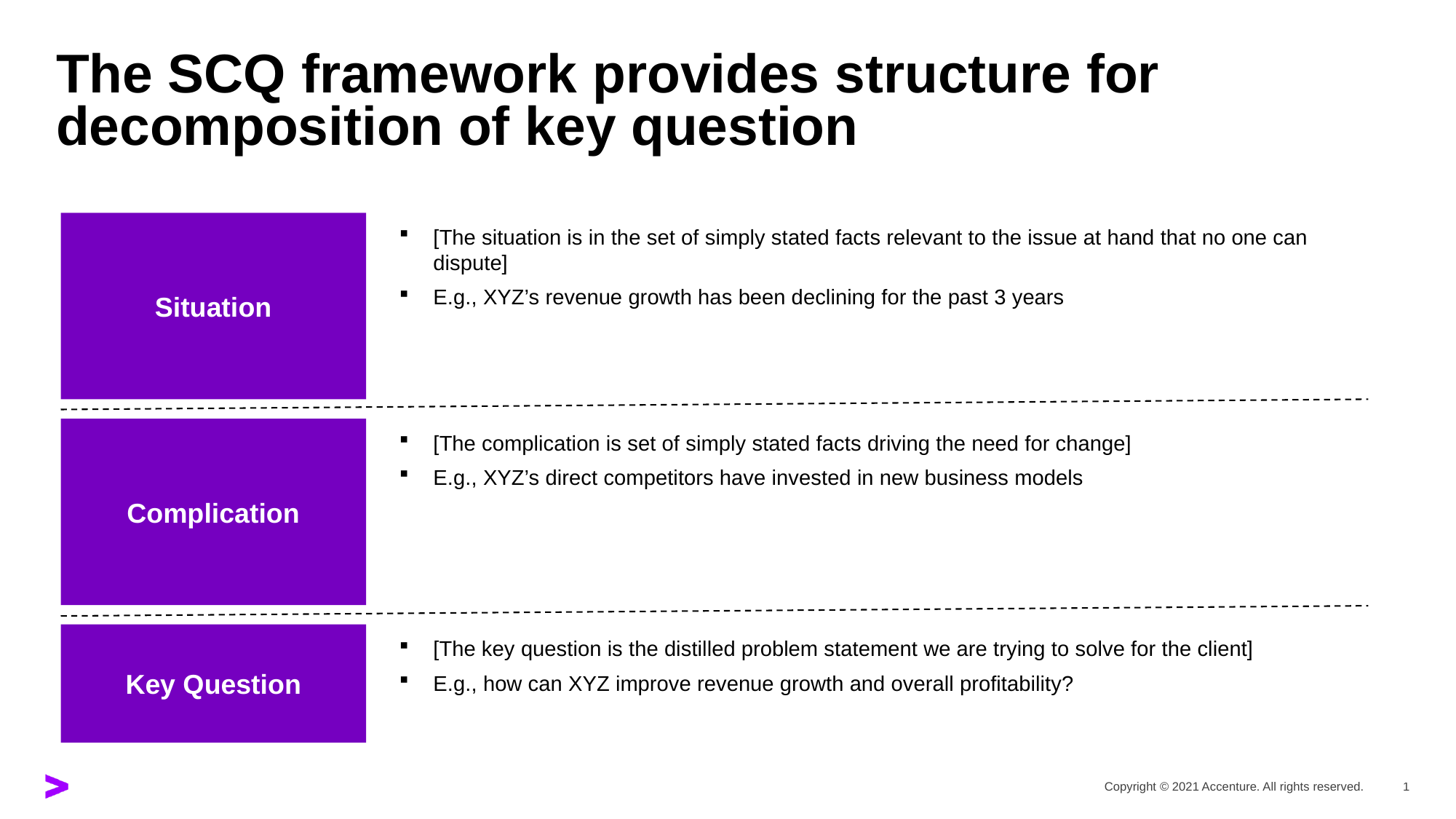

The SCQ framework provides structure for decomposition of key question
Situation
[The situation is in the set of simply stated facts relevant to the issue at hand that no one can dispute]
E.g., XYZ’s revenue growth has been declining for the past 3 years
Complication
[The complication is set of simply stated facts driving the need for change]
E.g., XYZ’s direct competitors have invested in new business models

Key Question
[The key question is the distilled problem statement we are trying to solve for the client]
E.g., how can XYZ improve revenue growth and overall profitability?